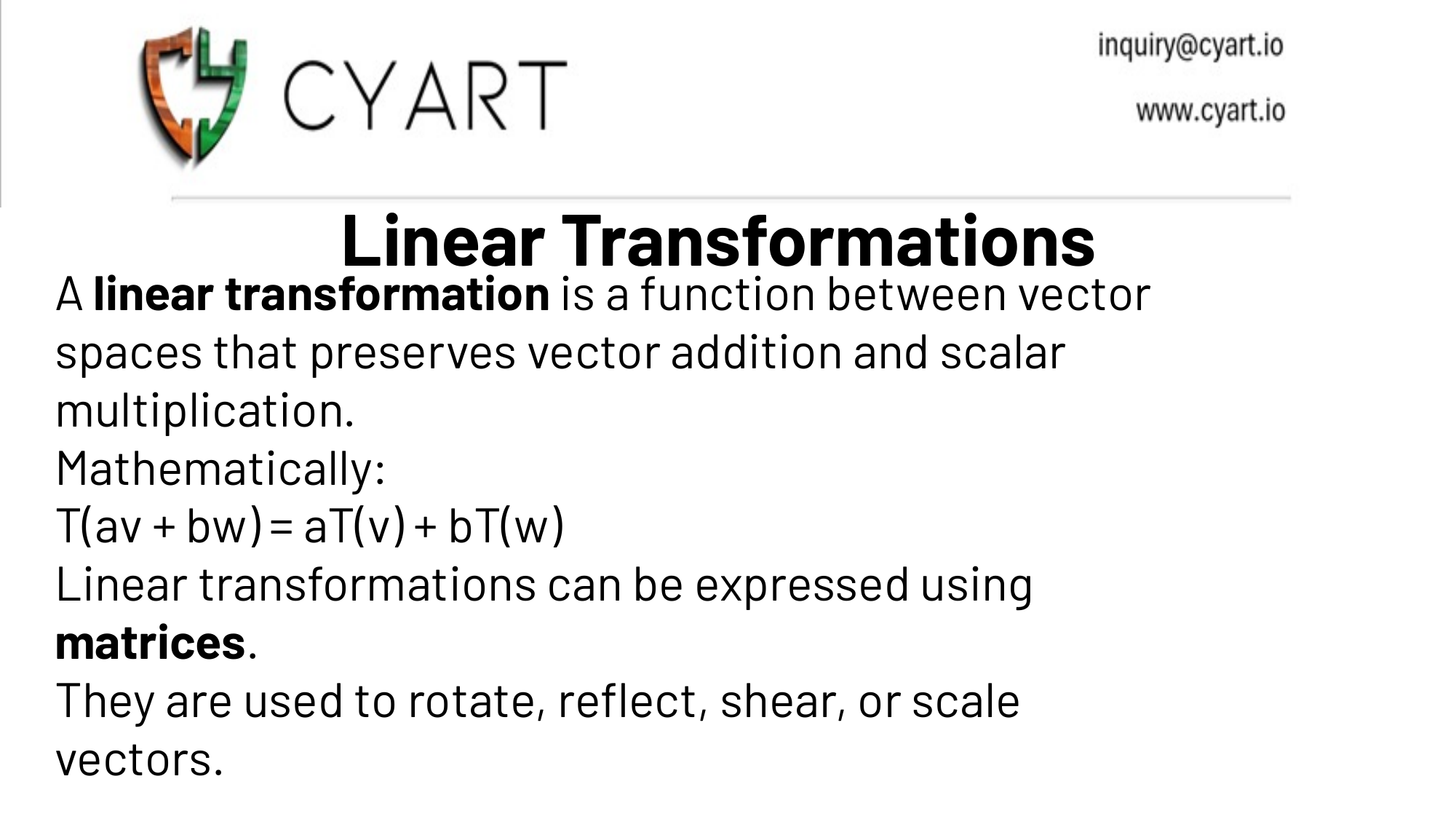

Linear Transformations
A linear transformation is a function between vector spaces that preserves vector addition and scalar multiplication.
Mathematically:
T(av + bw) = aT(v) + bT(w)
Linear transformations can be expressed using matrices.
They are used to rotate, reflect, shear, or scale vectors.